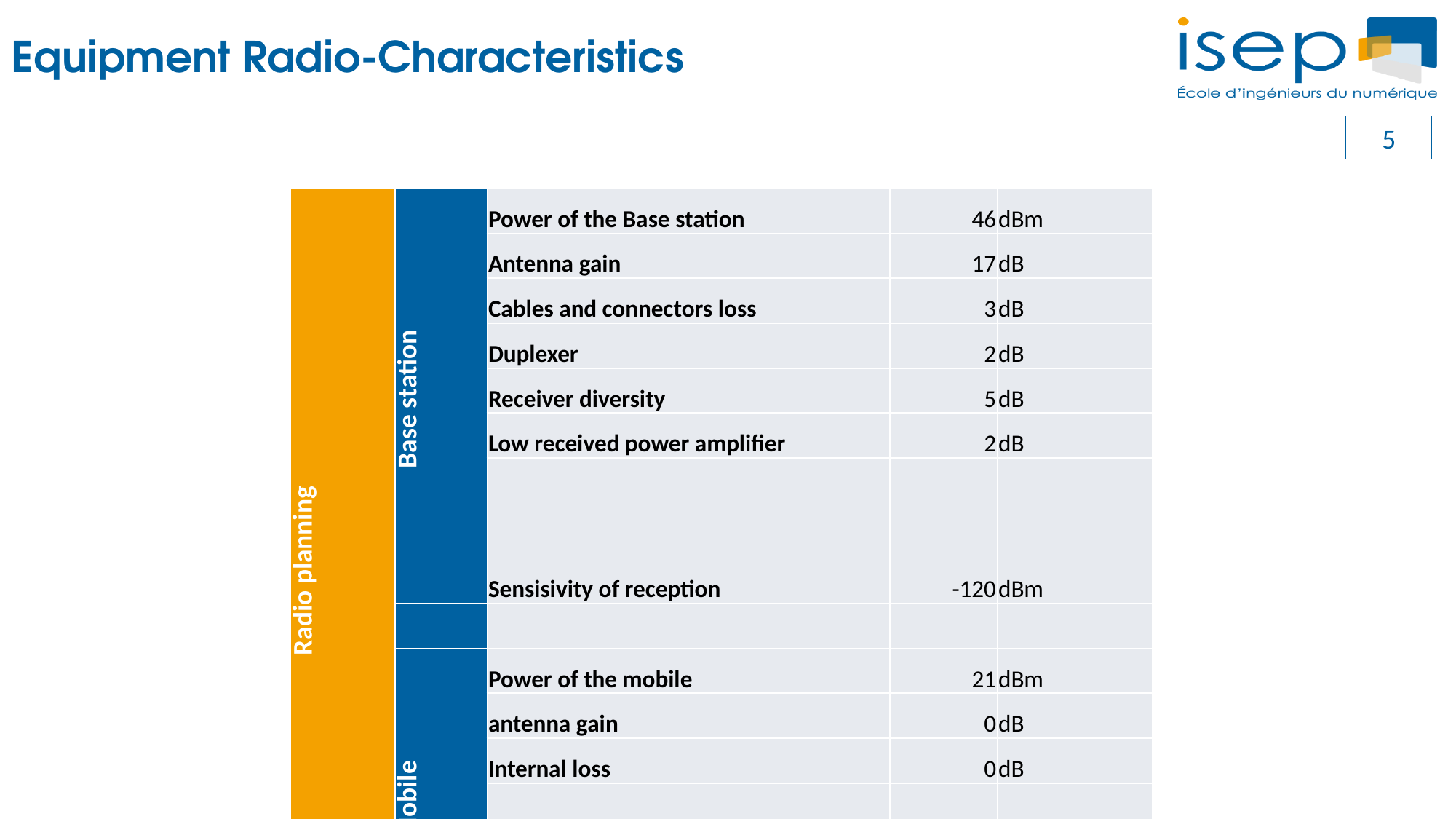

# Equipment Radio-Characteristics
5
| Radio planning | Base station | Power of the Base station | 46 | dBm |
| --- | --- | --- | --- | --- |
|  |  | Antenna gain | 17 | dB |
|  |  | Cables and connectors loss | 3 | dB |
|  |  | Duplexer | 2 | dB |
|  |  | Receiver diversity | 5 | dB |
|  |  | Low received power amplifier | 2 | dB |
|  |  | Sensisivity of reception | -120 | dBm |
|  |  |  |  |  |
|  | Mobile | Power of the mobile | 21 | dBm |
|  |  | antenna gain | 0 | dB |
|  |  | Internal loss | 0 | dB |
|  |  | Sensitivity of reception | -105 | dBm |